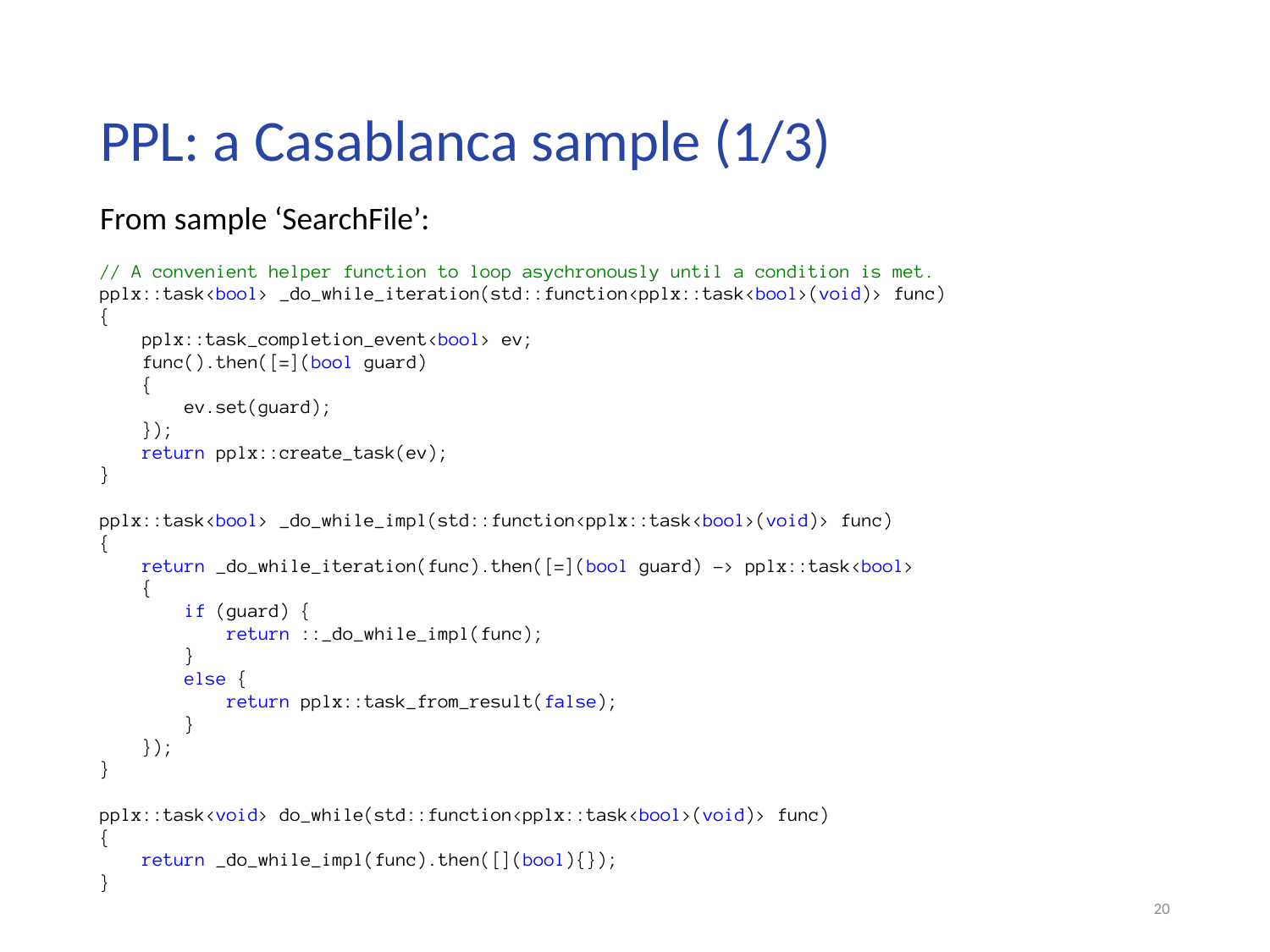

# PPL: a Casablanca sample (1/3)
From sample ‘SearchFile’:

// A convenient helper function to loop asychronously until a condition is met.
pplx::task<bool> _do_while_iteration(std::function<pplx::task<bool>(void)> func)
{
    pplx::task_completion_event<bool> ev;
    func().then([=](bool guard)
    {
        ev.set(guard);
    });
    return pplx::create_task(ev);
}

pplx::task<bool> _do_while_impl(std::function<pplx::task<bool>(void)> func)
{
    return _do_while_iteration(func).then([=](bool guard) -> pplx::task<bool>
    {
        if (guard) {
            return ::_do_while_impl(func);
        }
        else {
            return pplx::task_from_result(false);
        }
    });
}

pplx::task<void> do_while(std::function<pplx::task<bool>(void)> func)
{
    return _do_while_impl(func).then([](bool){});
}

20